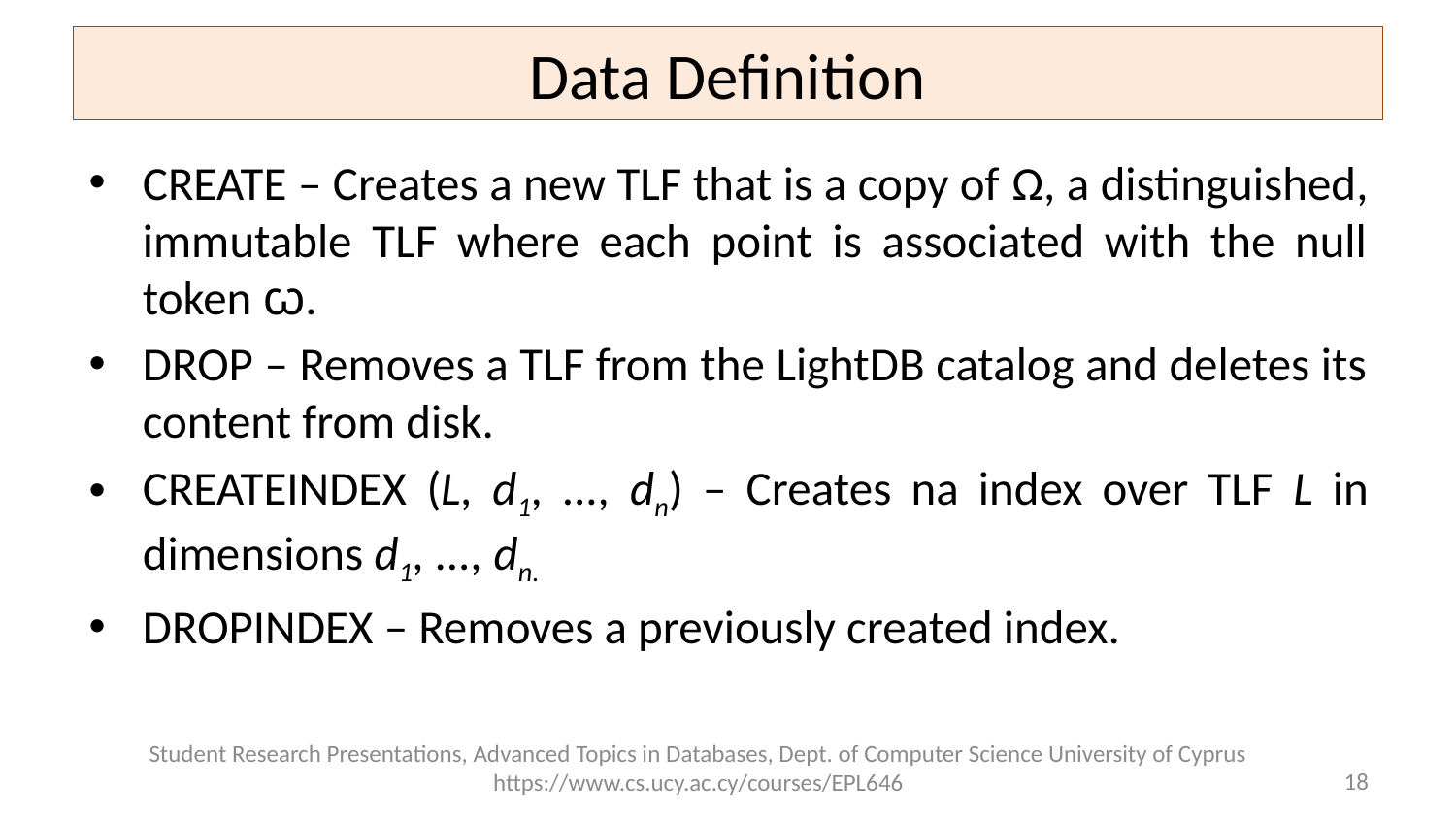

# Data Definition
Create – Creates a new TLF that is a copy of Ω, a distinguished, immutable TLF where each point is associated with the null token ꙍ.
Drop – Removes a TLF from the LightDB catalog and deletes its content from disk.
CreateIndex (L, d1, ..., dn) – Creates na index over TLF L in dimensions d1, ..., dn.
DropIndex – Removes a previously created index.

Student Research Presentations, Advanced Topics in Databases, Dept. of Computer Science University of Cyprus https://www.cs.ucy.ac.cy/courses/EPL646
18